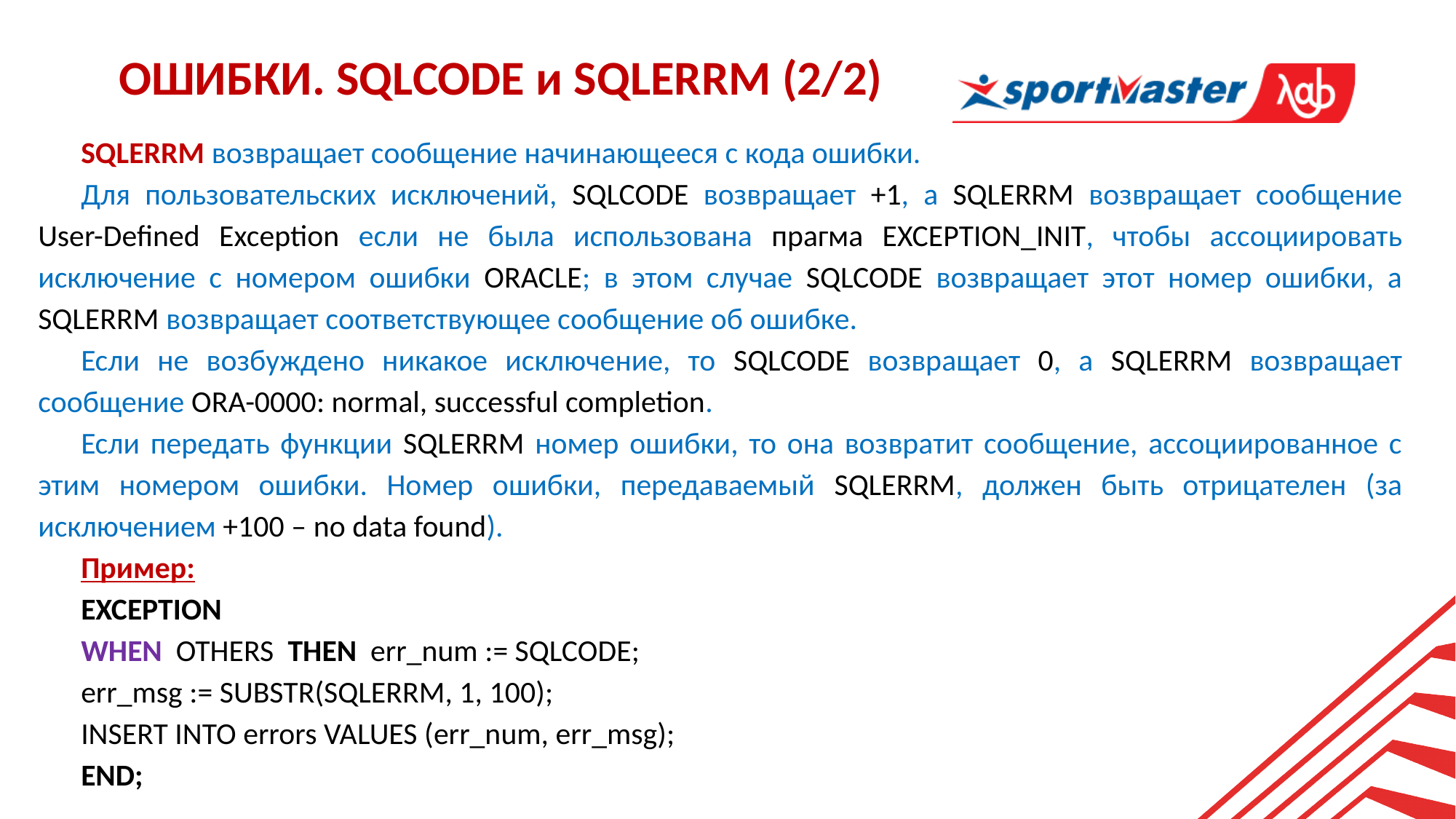

ОШИБКИ. SQLCODE и SQLERRM (2/2)
SQLERRM возвращает сообщение начинающееся с кода ошибки.
Для пользовательских исключений, SQLCODE возвращает +1, а SQLERRM возвращает сообщение User-Defined Exception если не была использована прагма EXCEPTION_INIT, чтобы ассоциировать исключение с номером ошибки ORACLE; в этом случае SQLCODE возвращает этот номер ошибки, а SQLERRM возвращает соответствующее сообщение об ошибке.
Если не возбуждено никакое исключение, то SQLCODE возвращает 0, а SQLERRM возвращает сообщение ORA-0000: normal, successful completion.
Если передать функции SQLERRM номер ошибки, то она возвратит сообщение, ассоциированное с этим номером ошибки. Номер ошибки, передаваемый SQLERRM, должен быть отрицателен (за исключением +100 – no data found).
Пример:
EXCEPTION
WHEN  OTHERS  THEN  err_num := SQLCODE;
err_msg := SUBSTR(SQLERRM, 1, 100);
INSERT INTO errors VALUES (err_num, err_msg);
END;